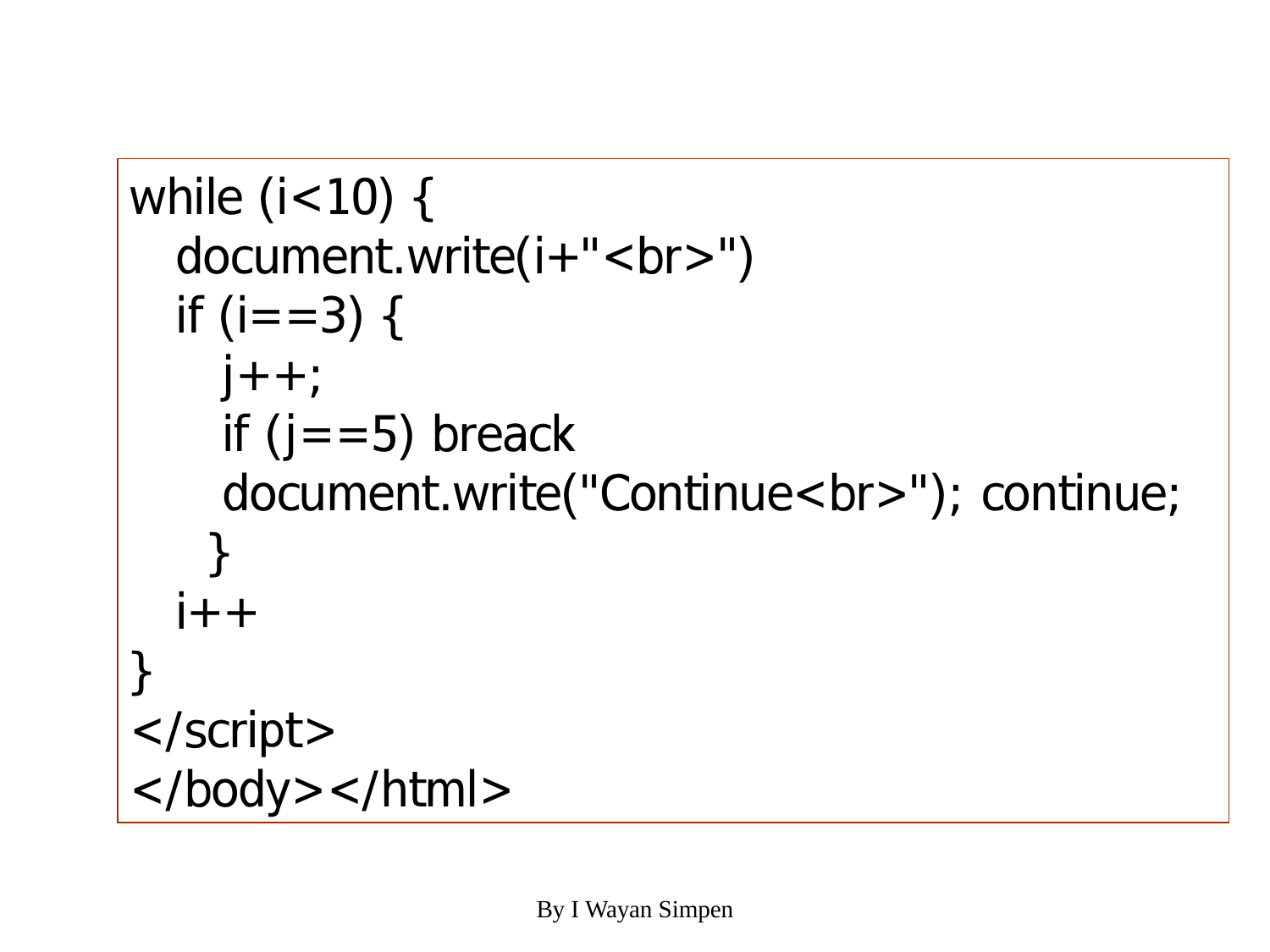

while (i<10) {
   document.write(i+"<br>")
   if (i==3) {
      j++;
      if (j==5) breack
      document.write("Continue<br>"); continue;
     }
   i++
}
</script>
</body></html>
By I Wayan Simpen